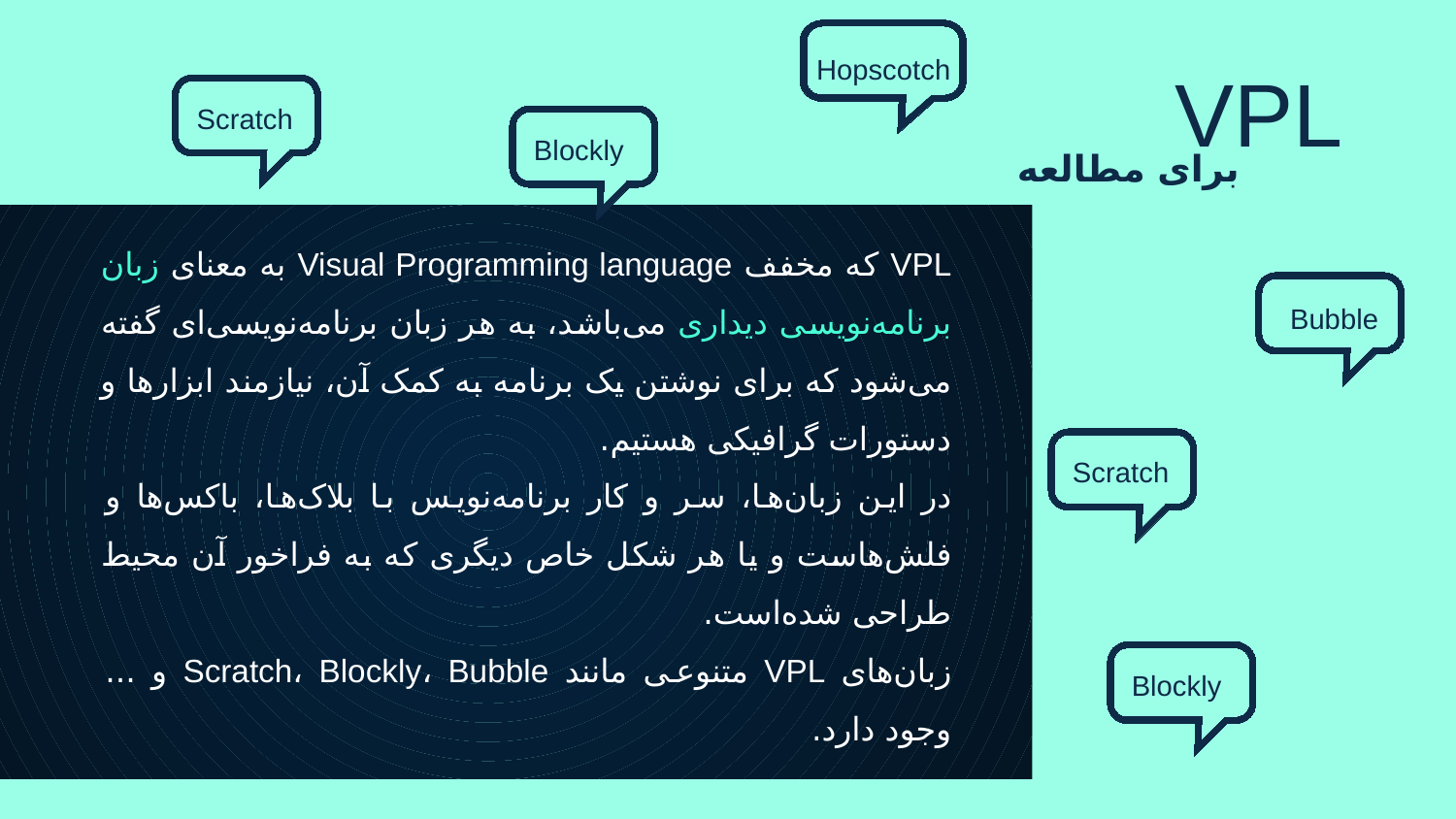

Hopscotch
VPL

Scratch

Blockly
برای مطالعه
VPL که مخفف Visual Programming language به معنای زبان برنامه‌نویسی دیداری می‌باشد، به هر زبان برنامه‌نویسی‌ای گفته می‌شود که برای نوشتن یک برنامه به کمک آن، نیازمند ابزارها و دستورات گرافیکی هستیم.
در این زبان‌ها، سر و کار برنامه‌نویس با بلاک‌ها، باکس‌ها و فلش‌هاست و یا هر شکل خاص دیگری که به فراخور آن محیط طراحی شده‌است.
زبان‌های VPL متنوعی مانند Scratch، Blockly، Bubble و ... وجود دارد.

Bubble

Scratch

Blockly